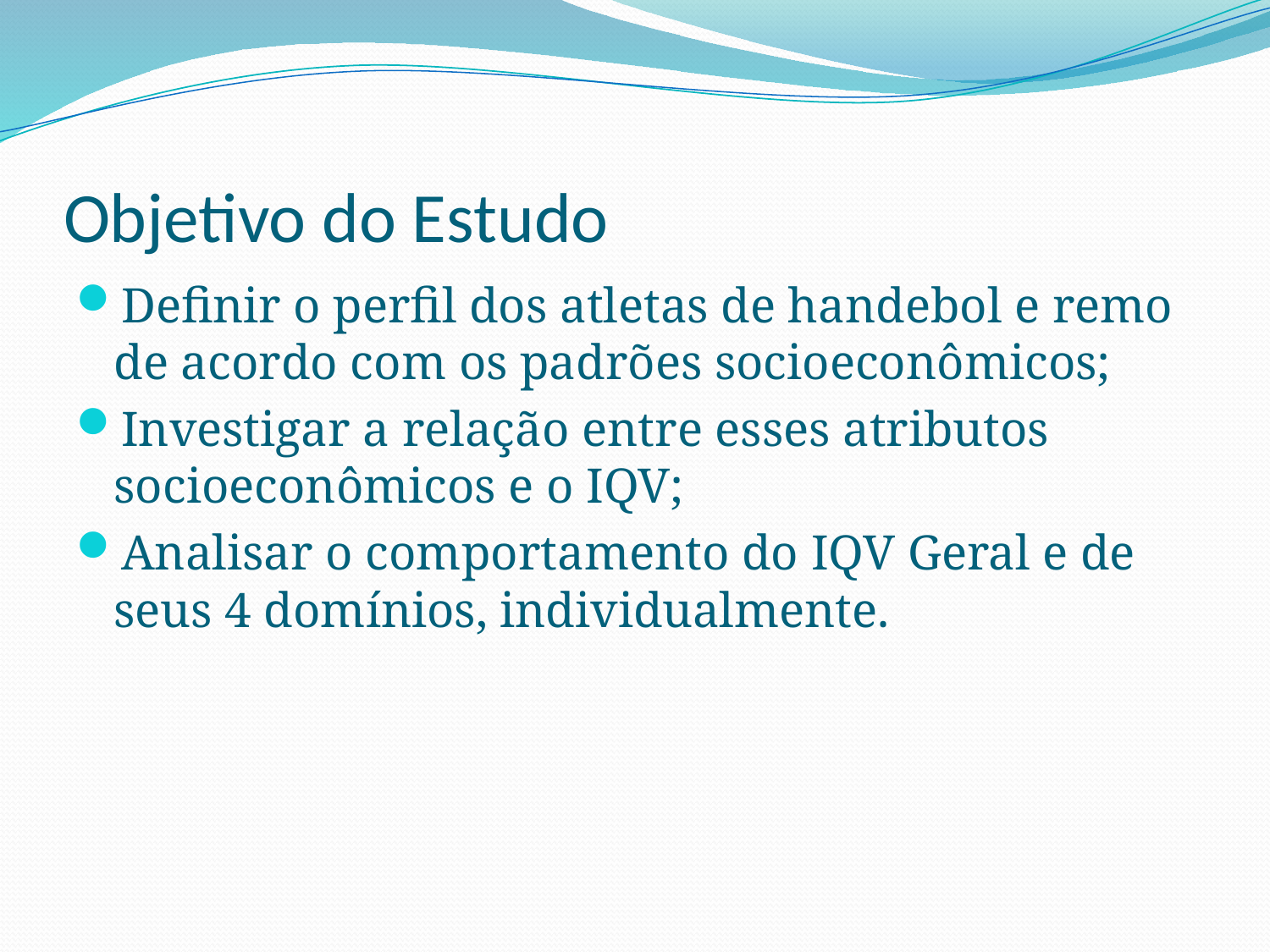

# Objetivo do Estudo
Definir o perfil dos atletas de handebol e remo de acordo com os padrões socioeconômicos;
Investigar a relação entre esses atributos socioeconômicos e o IQV;
Analisar o comportamento do IQV Geral e de seus 4 domínios, individualmente.